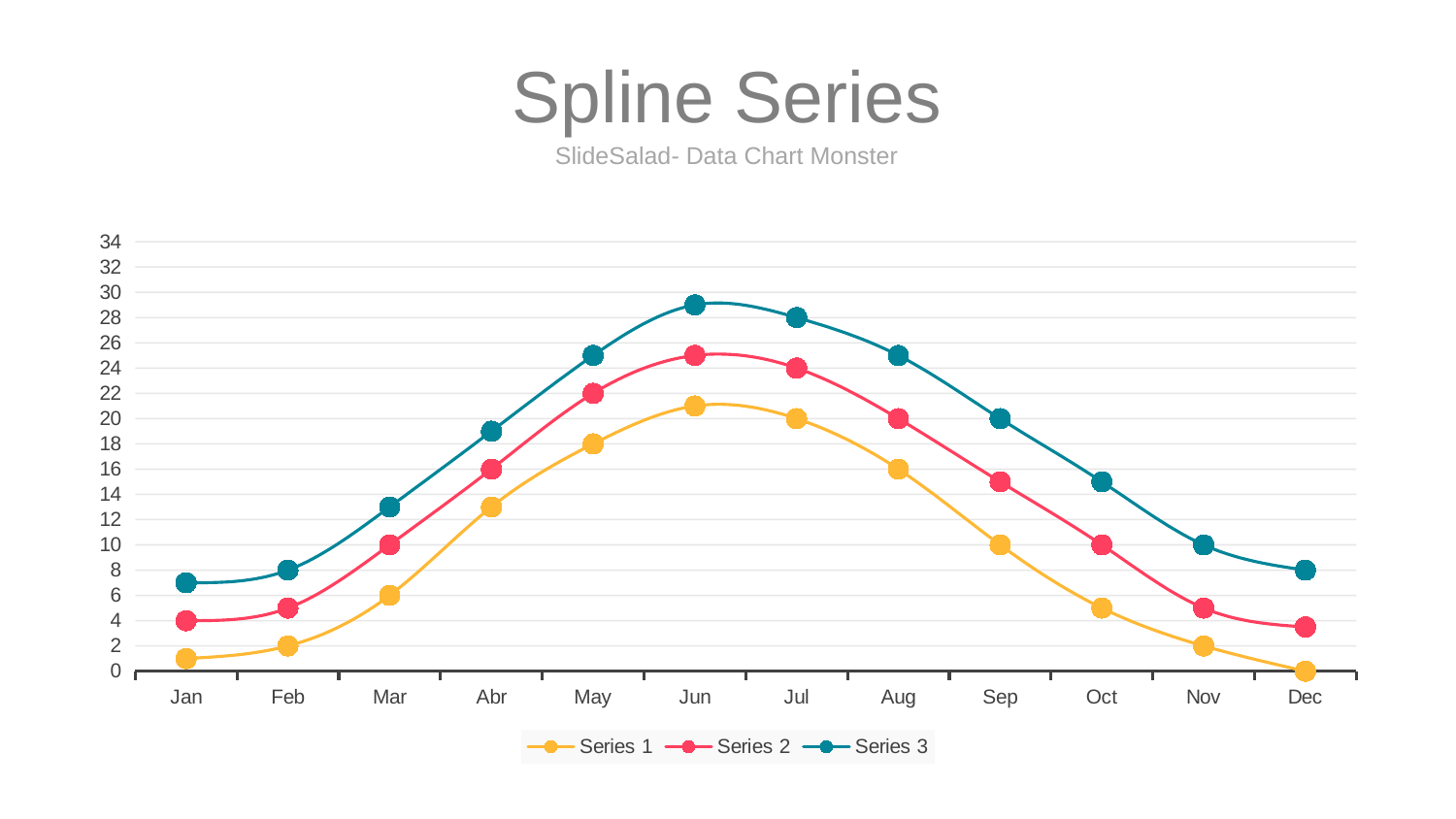

# Spline Series
SlideSalad- Data Chart Monster

### Chart

| Category | Series 1 | Series 2 | Series 3 |
|---|---|---|---|
| Jan | 1.0 | 4.0 | 7.0 |
| Feb | 2.0 | 5.0 | 8.0 |
| Mar | 6.0 | 10.0 | 13.0 |
| Abr | 13.0 | 16.0 | 19.0 |
| May | 18.0 | 22.0 | 25.0 |
| Jun | 21.0 | 25.0 | 29.0 |
| Jul | 20.0 | 24.0 | 28.0 |
| Aug | 16.0 | 20.0 | 25.0 |
| Sep | 10.0 | 15.0 | 20.0 |
| Oct | 5.0 | 10.0 | 15.0 |
| Nov | 2.0 | 5.0 | 10.0 |
| Dec | 0.0 | 3.5 | 8.0 |